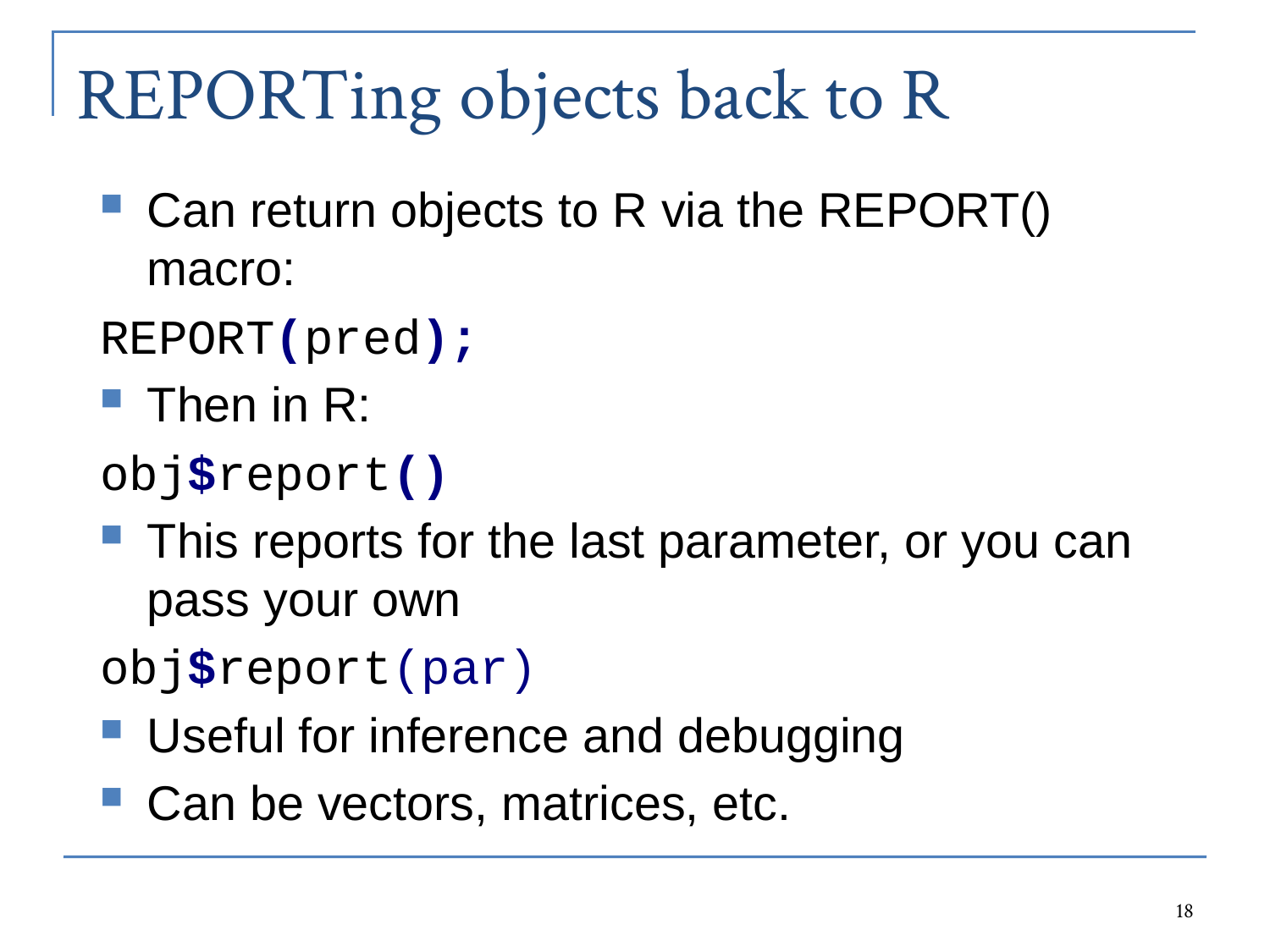

# REPORTing objects back to R
Can return objects to R via the REPORT() macro:
REPORT(pred);
Then in R:
obj$report()
This reports for the last parameter, or you can pass your own
obj$report(par)
Useful for inference and debugging
Can be vectors, matrices, etc.
18